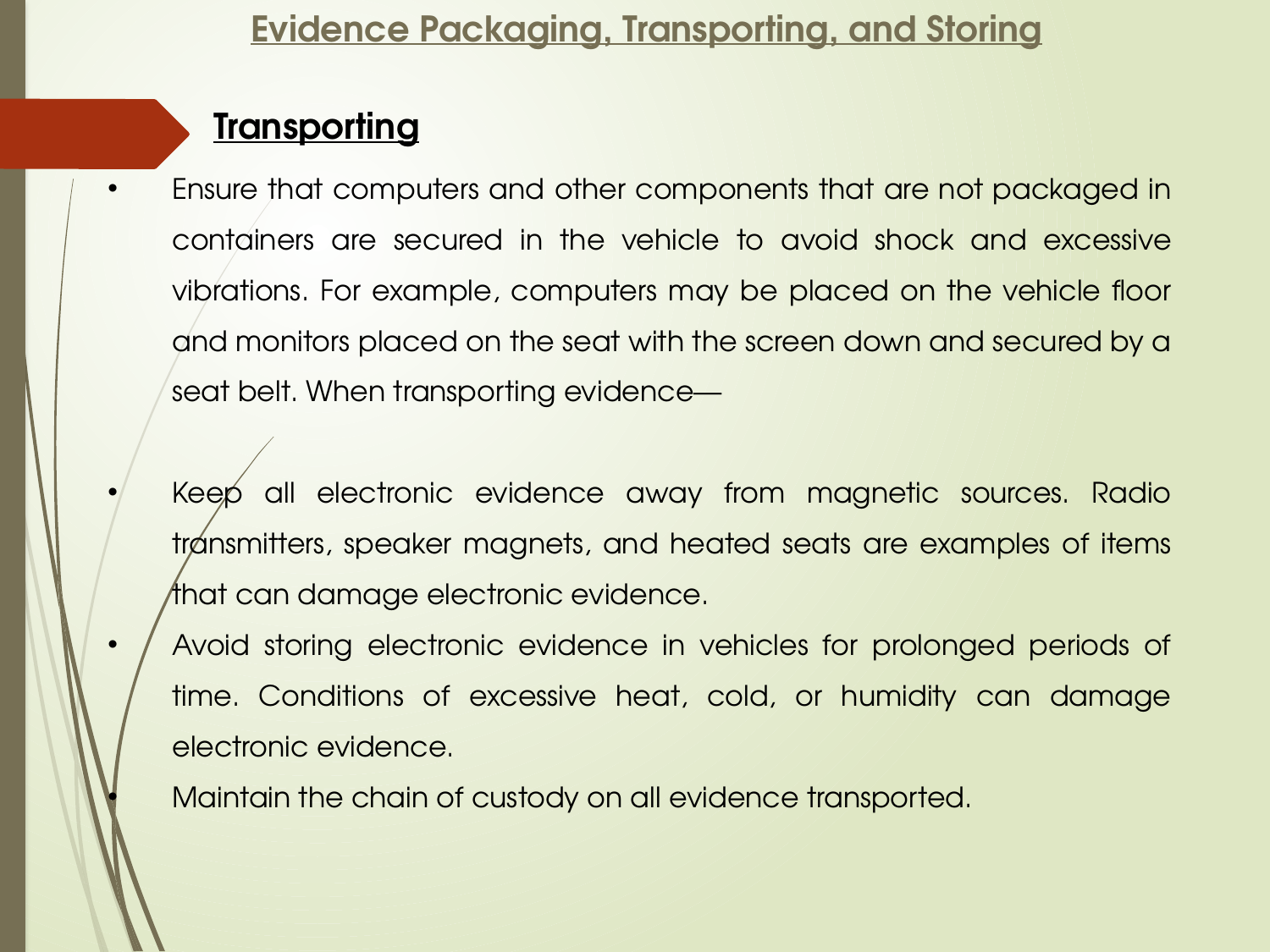

Evidence Packaging, Transporting, and Storing
Transporting
Ensure that computers and other components that are not packaged in containers are secured in the vehicle to avoid shock and excessive vibrations. For example, computers may be placed on the vehicle floor and monitors placed on the seat with the screen down and secured by a seat belt. When transporting evidence—

Keep all electronic evidence away from magnetic sources. Radio transmitters, speaker magnets, and heated seats are examples of items that can damage electronic evidence.
Avoid storing electronic evidence in vehicles for prolonged periods of time. Conditions of excessive heat, cold, or humidity can damage electronic evidence.
Maintain the chain of custody on all evidence transported.